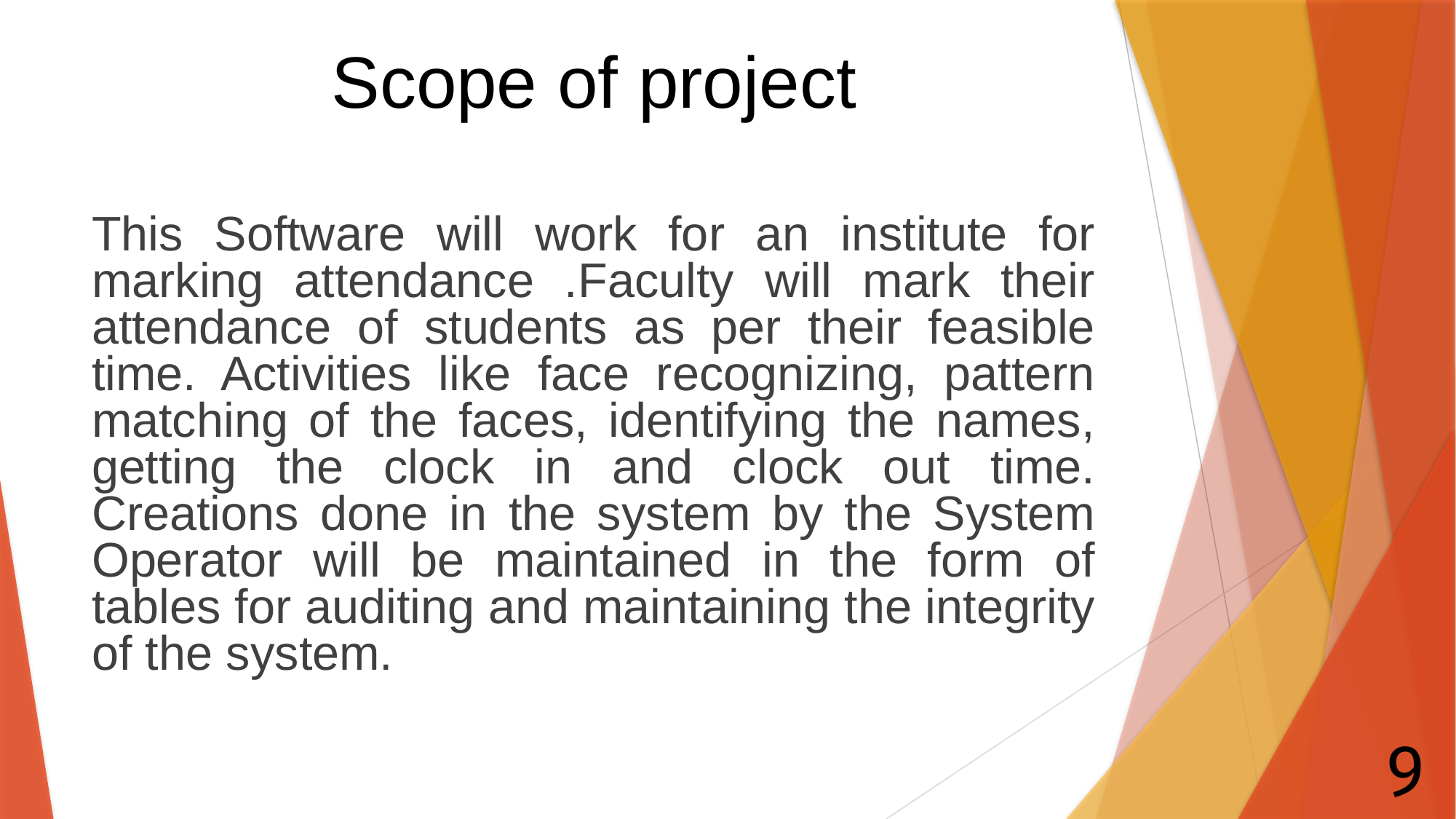

# Scope of project
This Software will work for an institute for marking attendance .Faculty will mark their attendance of students as per their feasible time. Activities like face recognizing, pattern matching of the faces, identifying the names, getting the clock in and clock out time. Creations done in the system by the System Operator will be maintained in the form of tables for auditing and maintaining the integrity of the system.

9